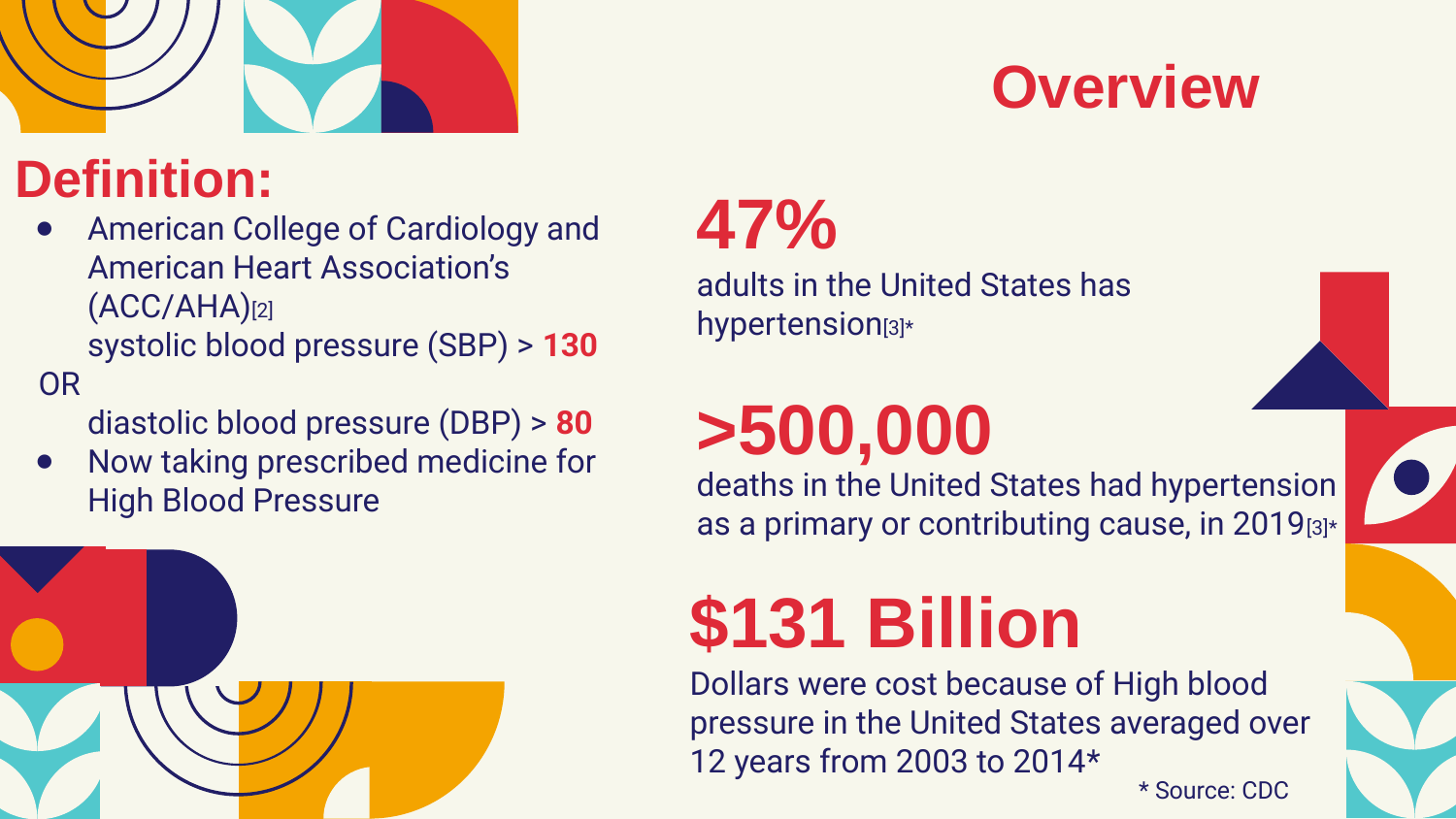

Overview
Definition:
American College of Cardiology and American Heart Association’s (ACC/AHA)[2]
systolic blood pressure (SBP) > 130
   OR
diastolic blood pressure (DBP) > 80
Now taking prescribed medicine for
High Blood Pressure

# 47%

adults in the United States has hypertension[3]*

>500,000
deaths in the United States had hypertension as a primary or contributing cause, in 2019[3]*

$131 Billion

Dollars were cost because of High blood pressure in the United States averaged over 12 years from 2003 to 2014*
* Source: CDC